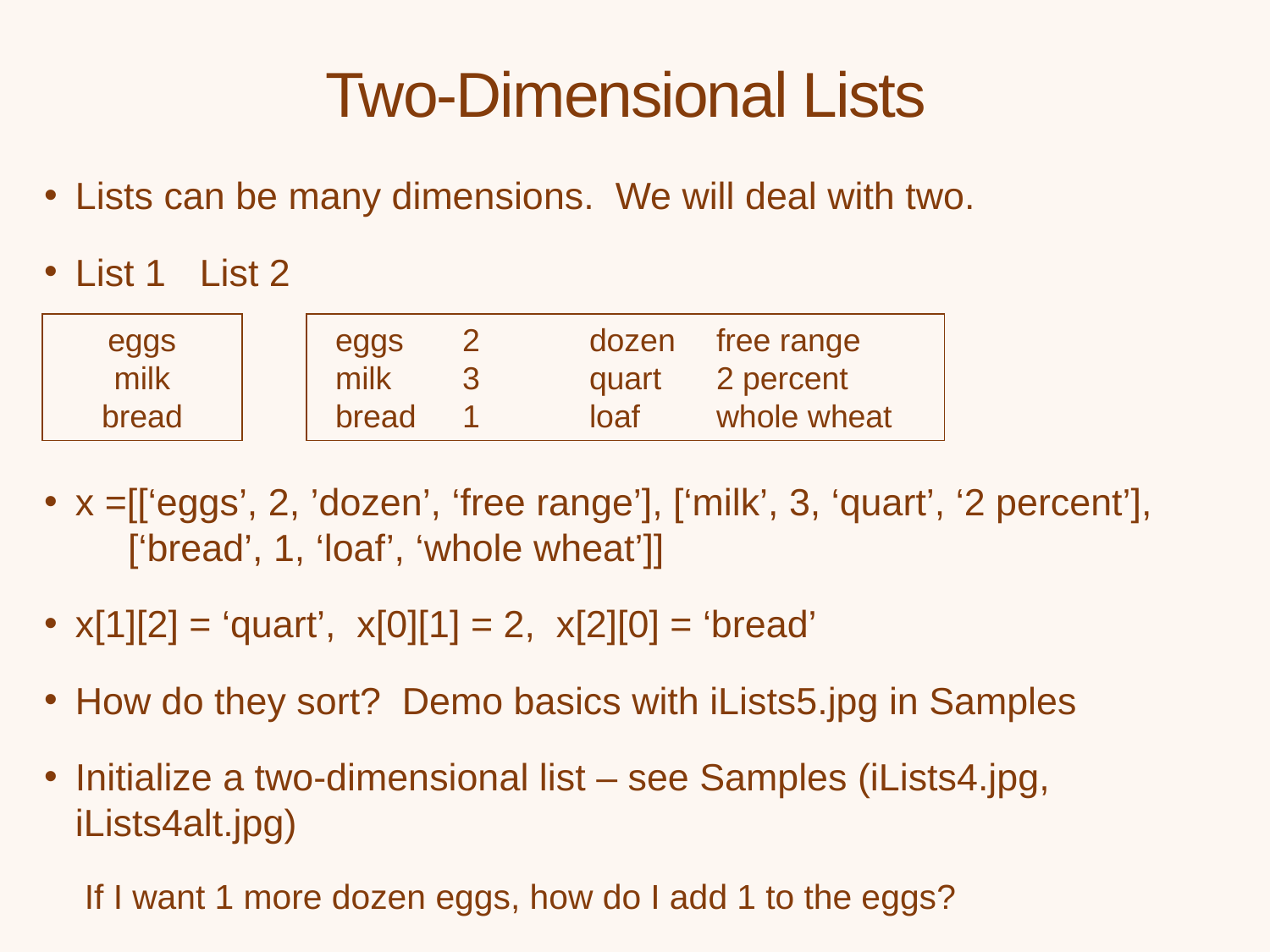

# Two-Dimensional Lists
Lists can be many dimensions.  We will deal with two.
List 1			List 2

x =[[‘eggs’, 2, ’dozen’, ‘free range’], [‘milk’, 3, ‘quart’, ‘2 percent’],
     [‘bread’, 1, ‘loaf’, ‘whole wheat’]]
x[1][2] = ‘quart’,  x[0][1] = 2,  x[2][0] = ‘bread’
How do they sort?  Demo basics with iLists5.jpg in Samples
Initialize a two-dimensional list – see Samples (iLists4.jpg, iLists4alt.jpg)
If I want 1 more dozen eggs, how do I add 1 to the eggs?

eggs
milk
bread
eggs	2	dozen	free range
milk	3	quart	2 percent
bread	1	loaf	whole wheat